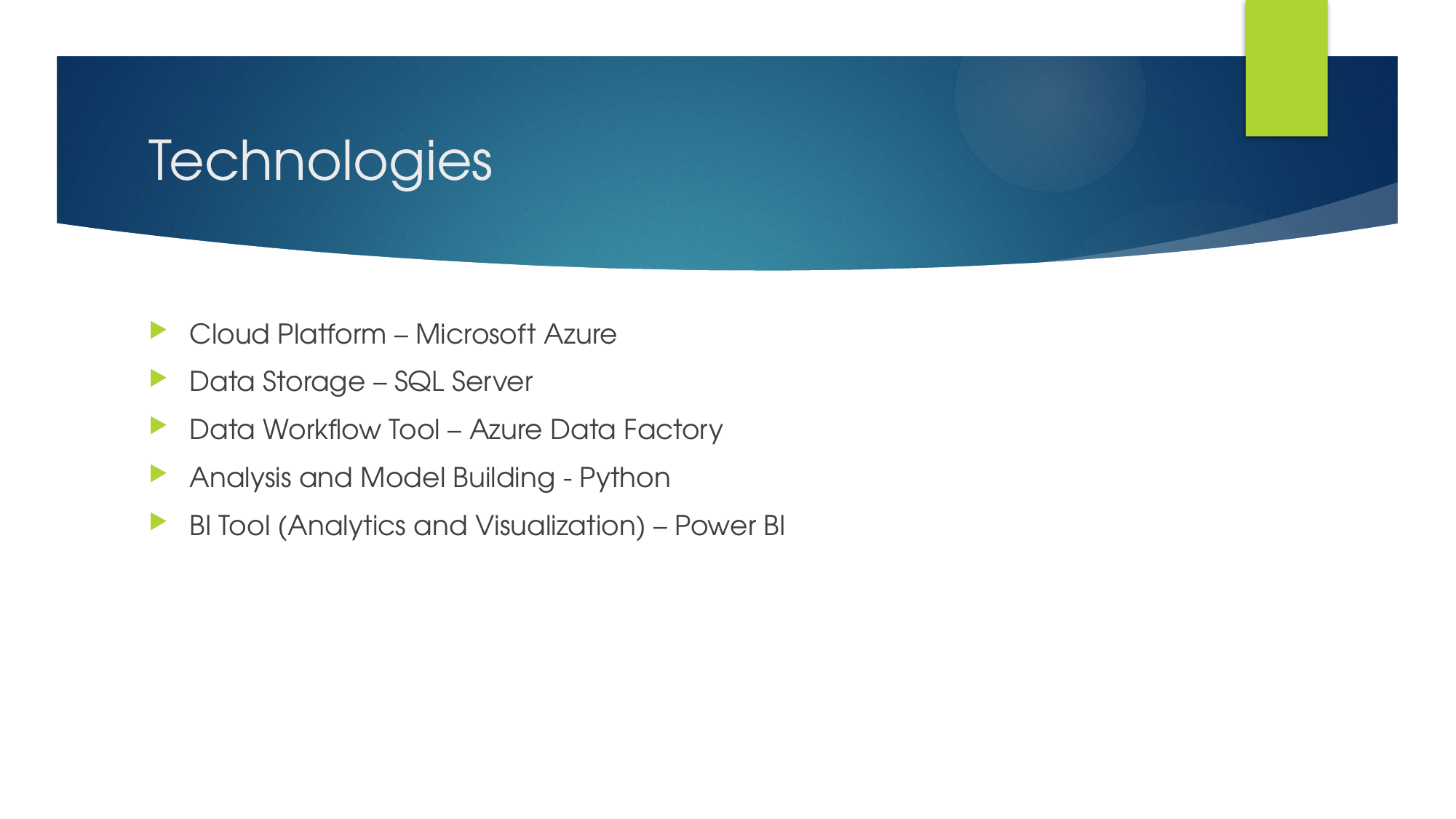

# Technologies
Cloud Platform – Microsoft Azure
Data Storage – SQL Server
Data Workflow Tool – Azure Data Factory
Analysis and Model Building - Python
BI Tool (Analytics and Visualization) – Power BI